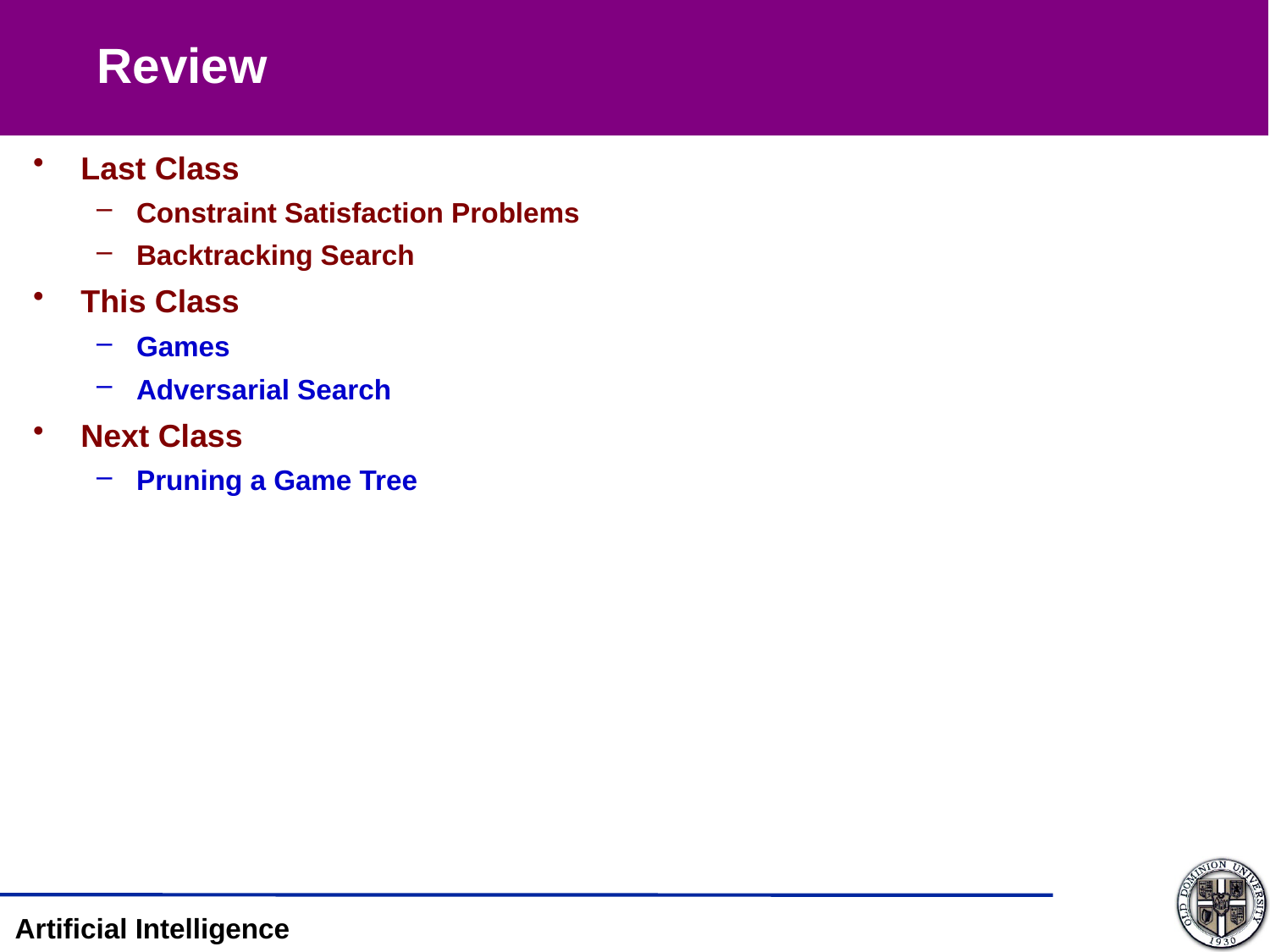

Review
Last Class
Constraint Satisfaction Problems
Backtracking Search
This Class
Games
Adversarial Search
Next Class
Pruning a Game Tree